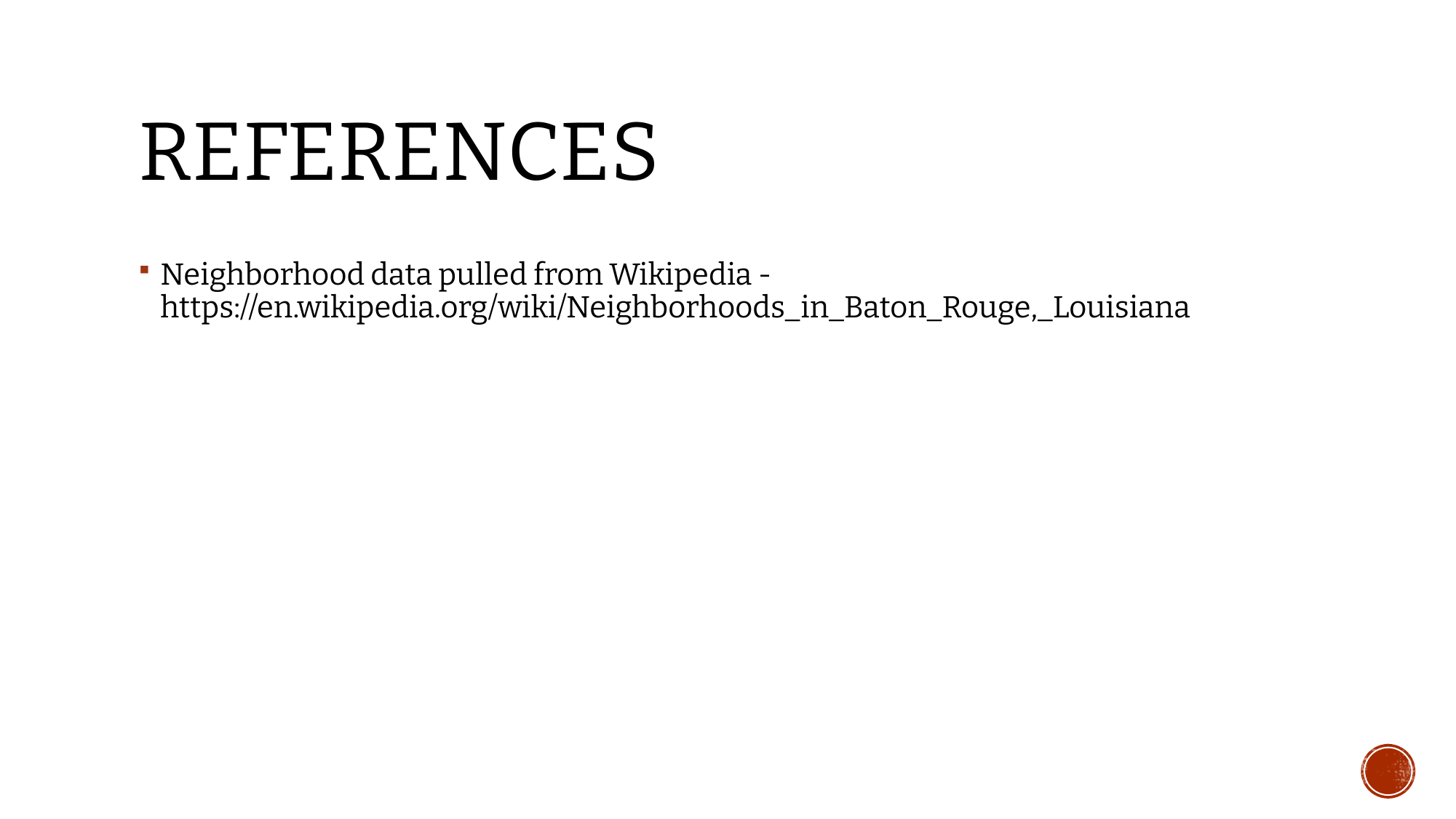

# references
Neighborhood data pulled from Wikipedia - https://en.wikipedia.org/wiki/Neighborhoods_in_Baton_Rouge,_Louisiana